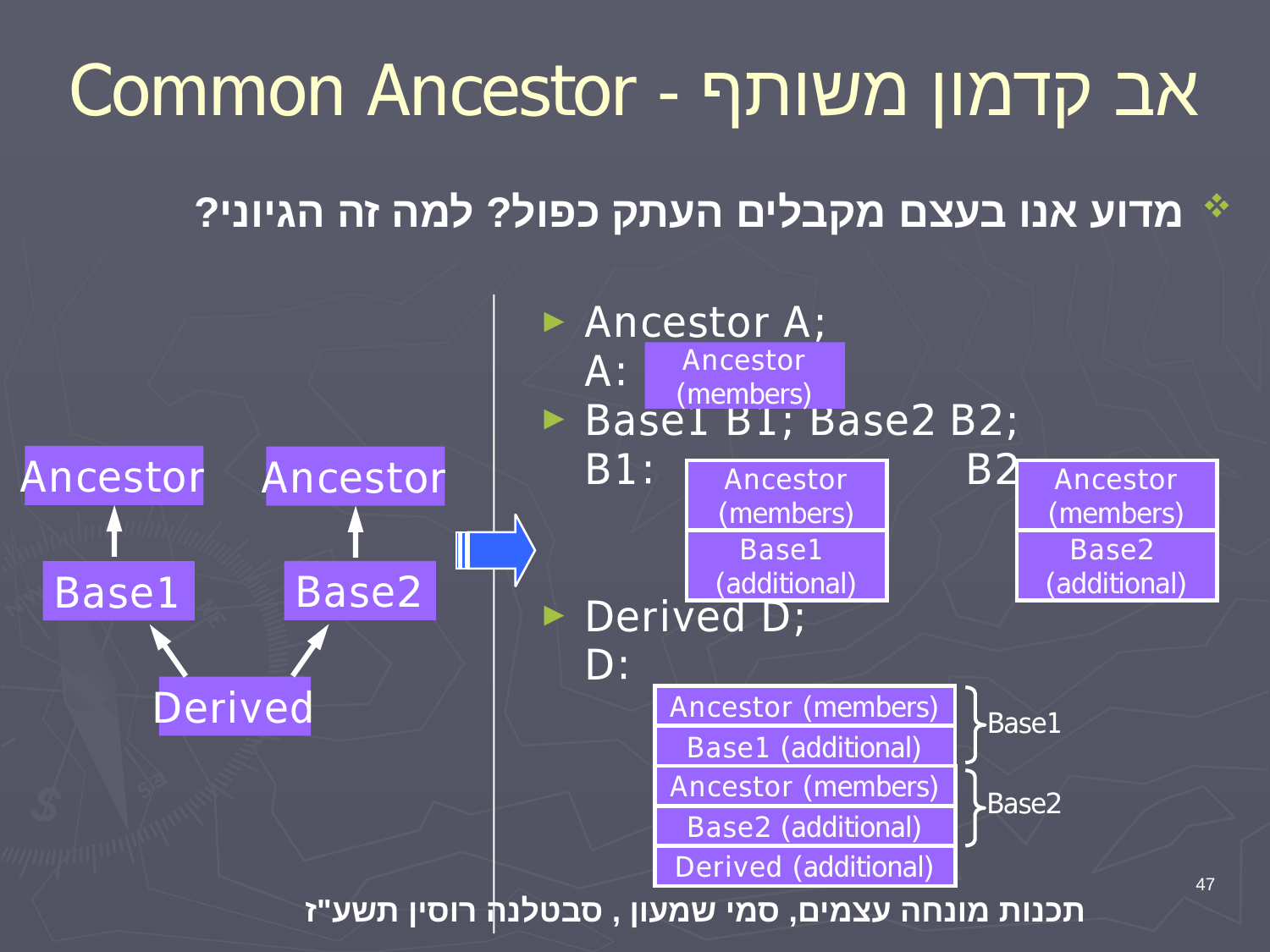

# אב קדמון משותף - Common Ancestor
מדוע אנו בעצם מקבלים העתק כפול? למה זה הגיוני?

Ancestor A;
	A:
Base1 B1; Base2 B2;
	B1:			B2:

Derived D;
	D:

Ancestor
(members)
Ancestor
Ancestor

Base2
Base1

Derived
Ancestor
(members)
Ancestor
(members)

Base1
(additional)
Base2
(additional)
Ancestor (members)

Base1
Base1 (additional)
Ancestor (members)

Base2
Base2 (additional)
Derived (additional)
47
תכנות מונחה עצמים, סמי שמעון , סבטלנה רוסין תשע"ז